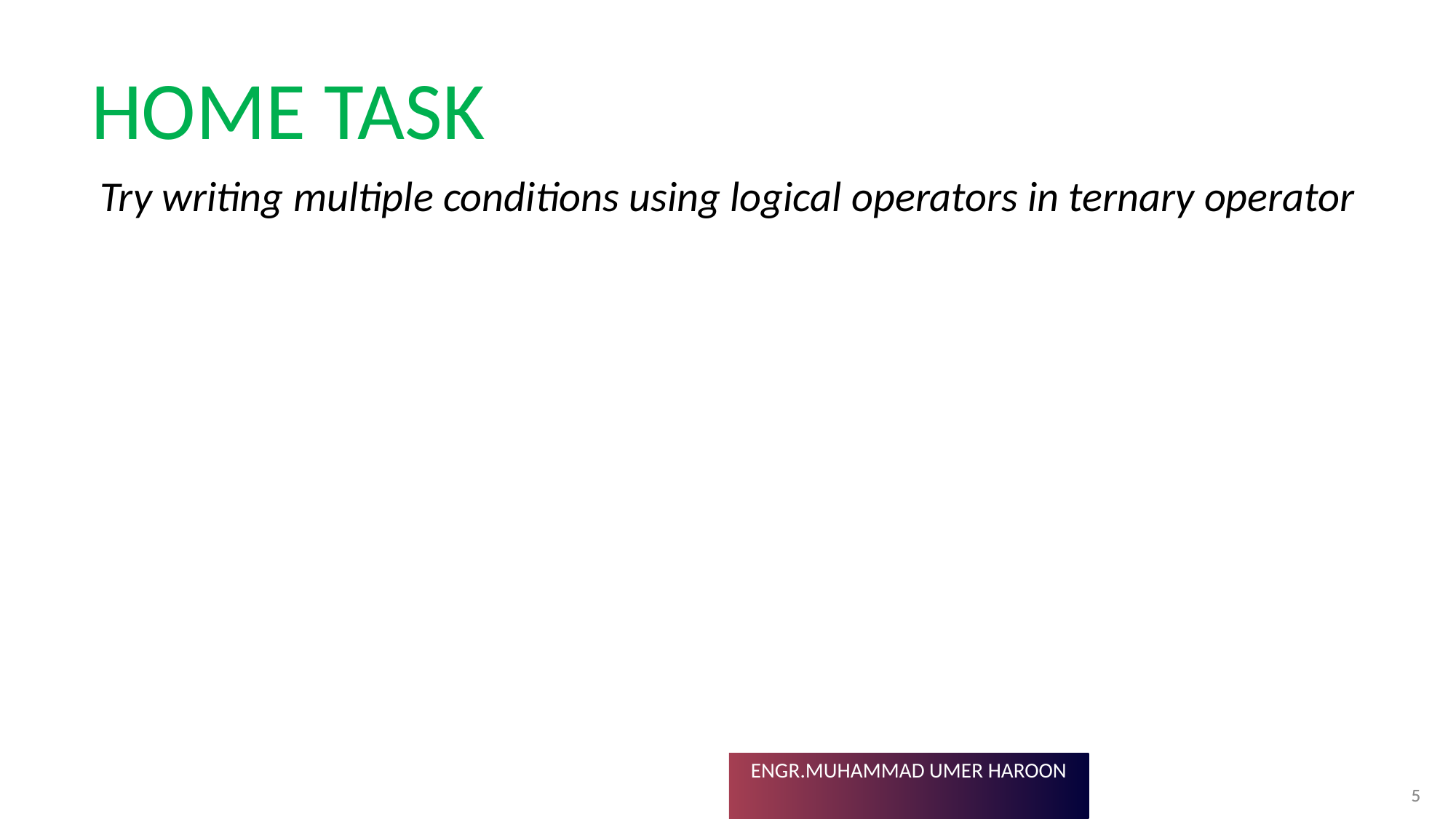

# Home task
Try writing multiple conditions using logical operators in ternary operator
5